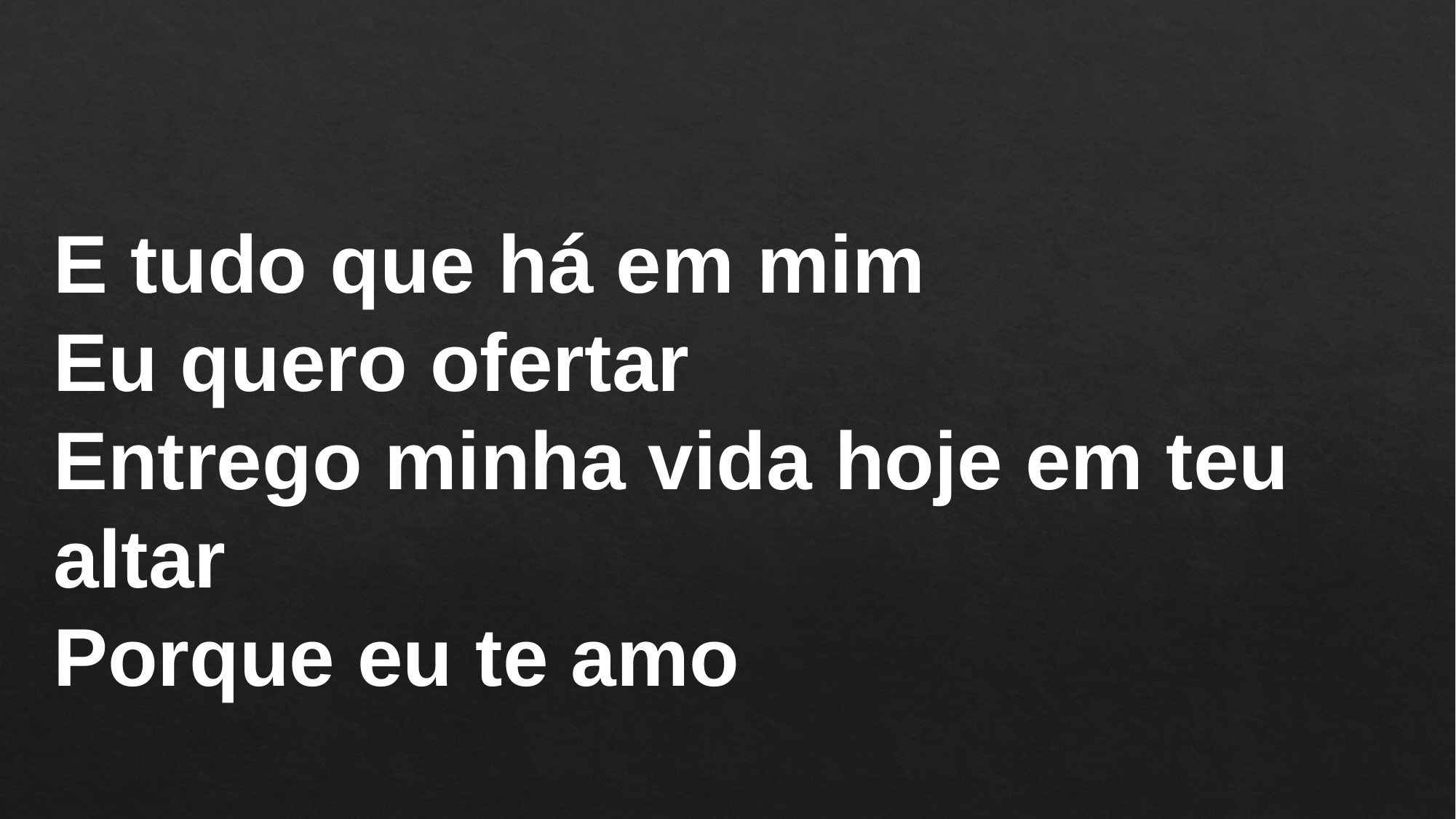

E tudo que há em mim
Eu quero ofertar
Entrego minha vida hoje em teu altar
Porque eu te amo